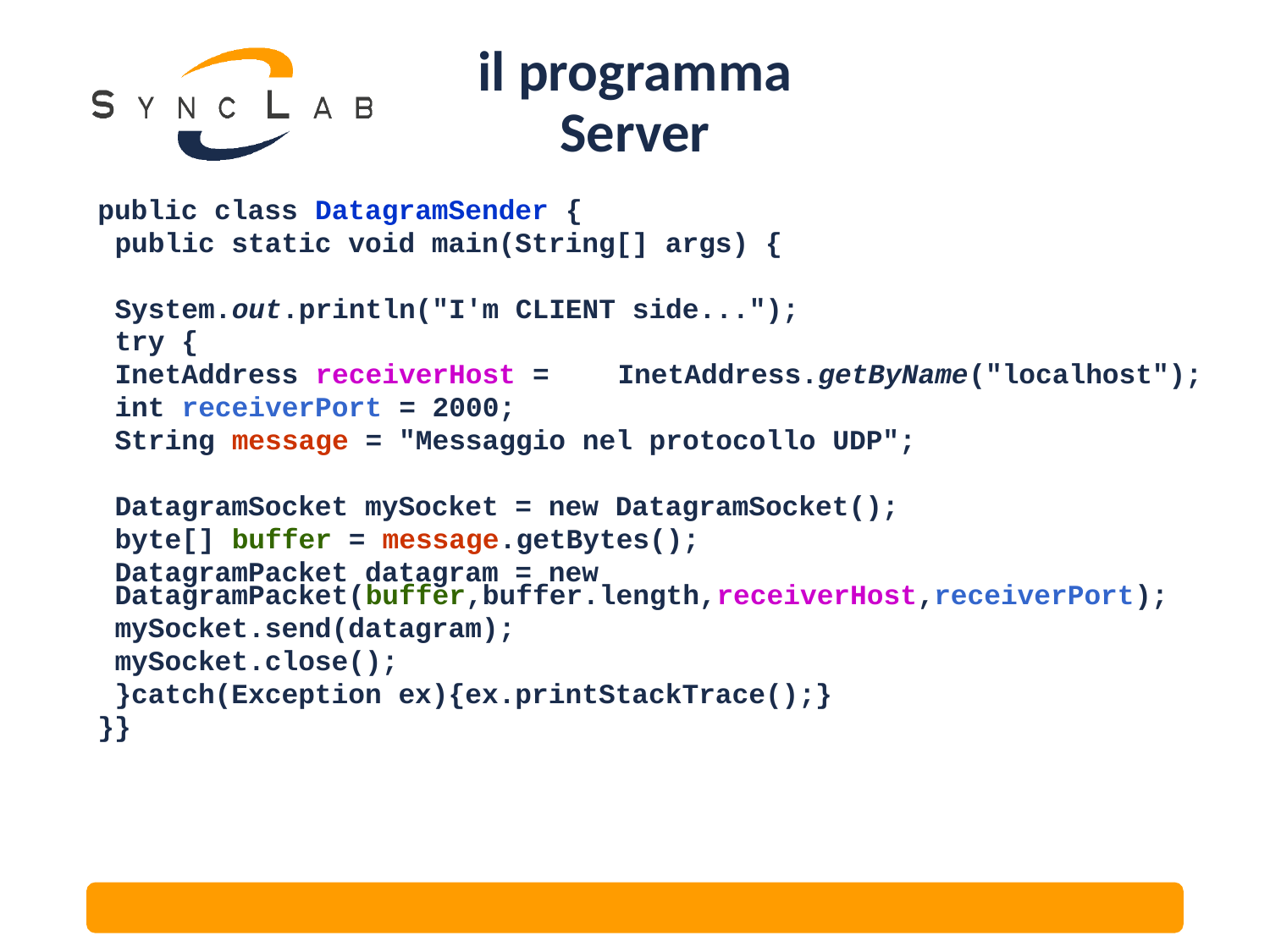

# il programma Server
public class DatagramSender {
	public static void main(String[] args) {

	System.out.println("I'm CLIENT side...");
	try {
	InetAddress receiverHost =	InetAddress.getByName("localhost");
	int receiverPort = 2000;
	String message = "Messaggio nel protocollo UDP";

	DatagramSocket mySocket = new DatagramSocket();
	byte[] buffer = message.getBytes();
	DatagramPacket datagram = new DatagramPacket(buffer,buffer.length,receiverHost,receiverPort);
	mySocket.send(datagram);
	mySocket.close();
	}catch(Exception ex){ex.printStackTrace();}
}}